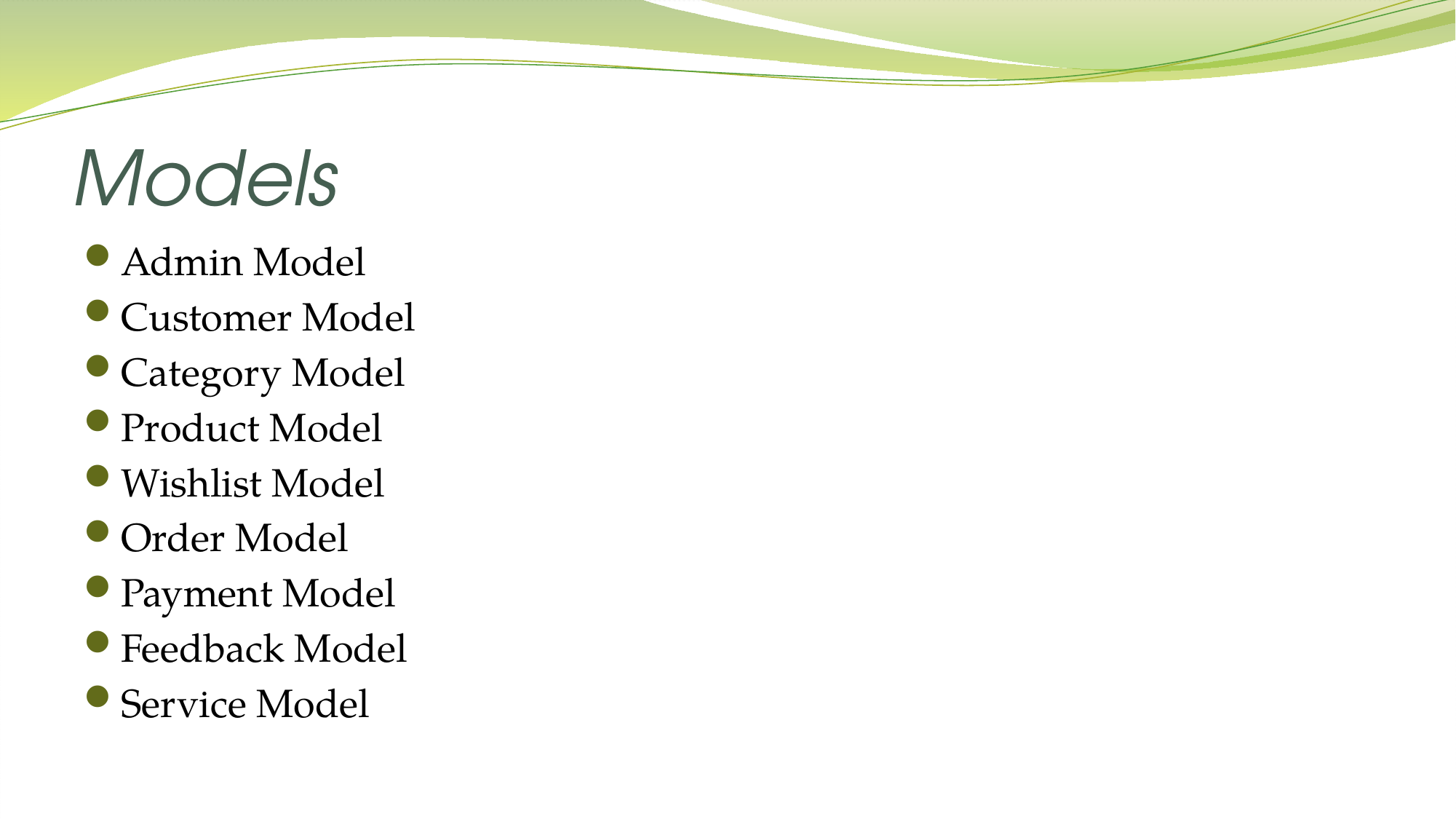

# Models
Admin Model
Customer Model
Category Model
Product Model
Wishlist Model
Order Model
Payment Model
Feedback Model
Service Model